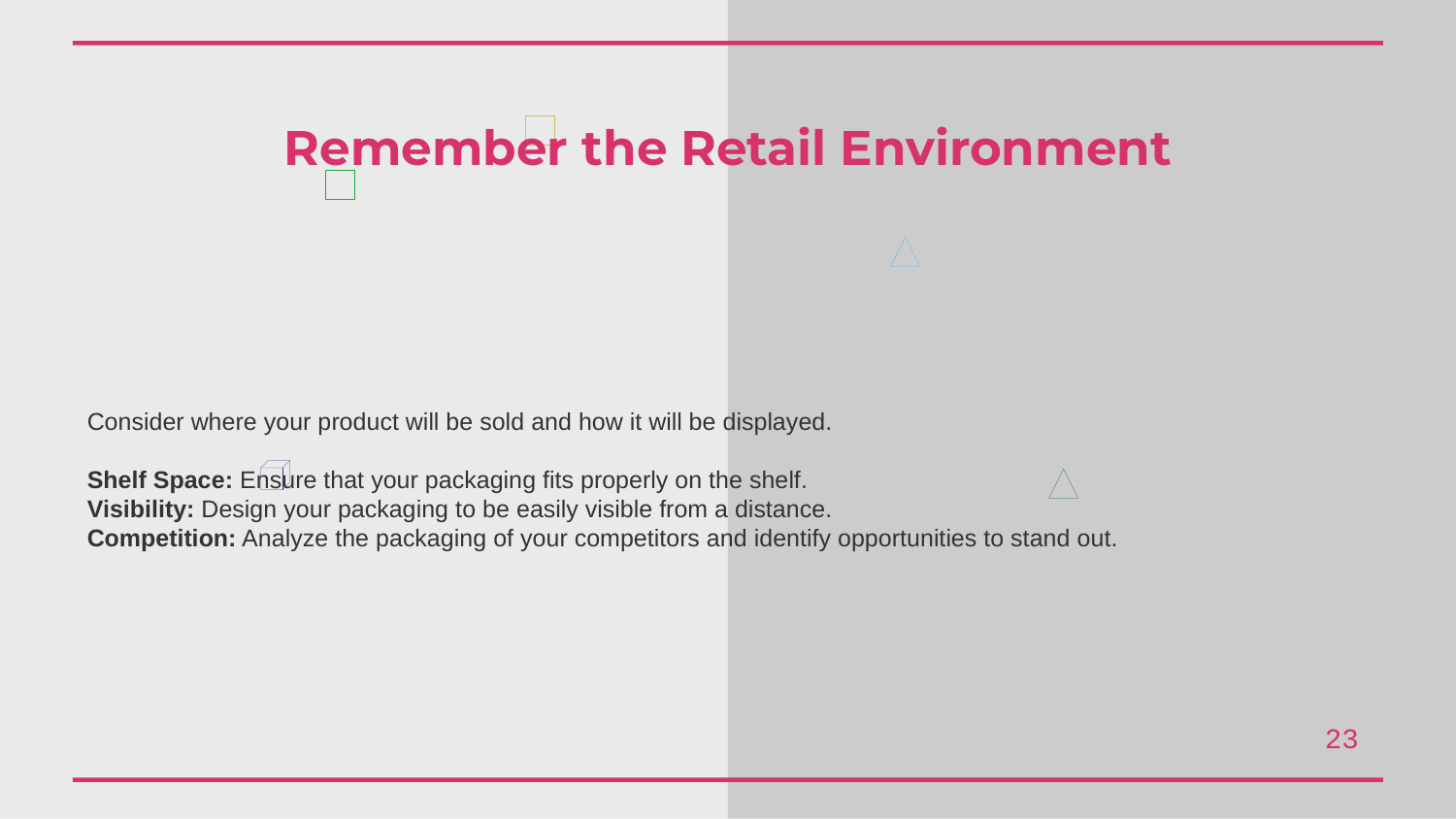

Remember the Retail Environment

Consider where your product will be sold and how it will be displayed.

Shelf Space: Ensure that your packaging fits properly on the shelf.
Visibility: Design your packaging to be easily visible from a distance.
Competition: Analyze the packaging of your competitors and identify opportunities to stand out.

23